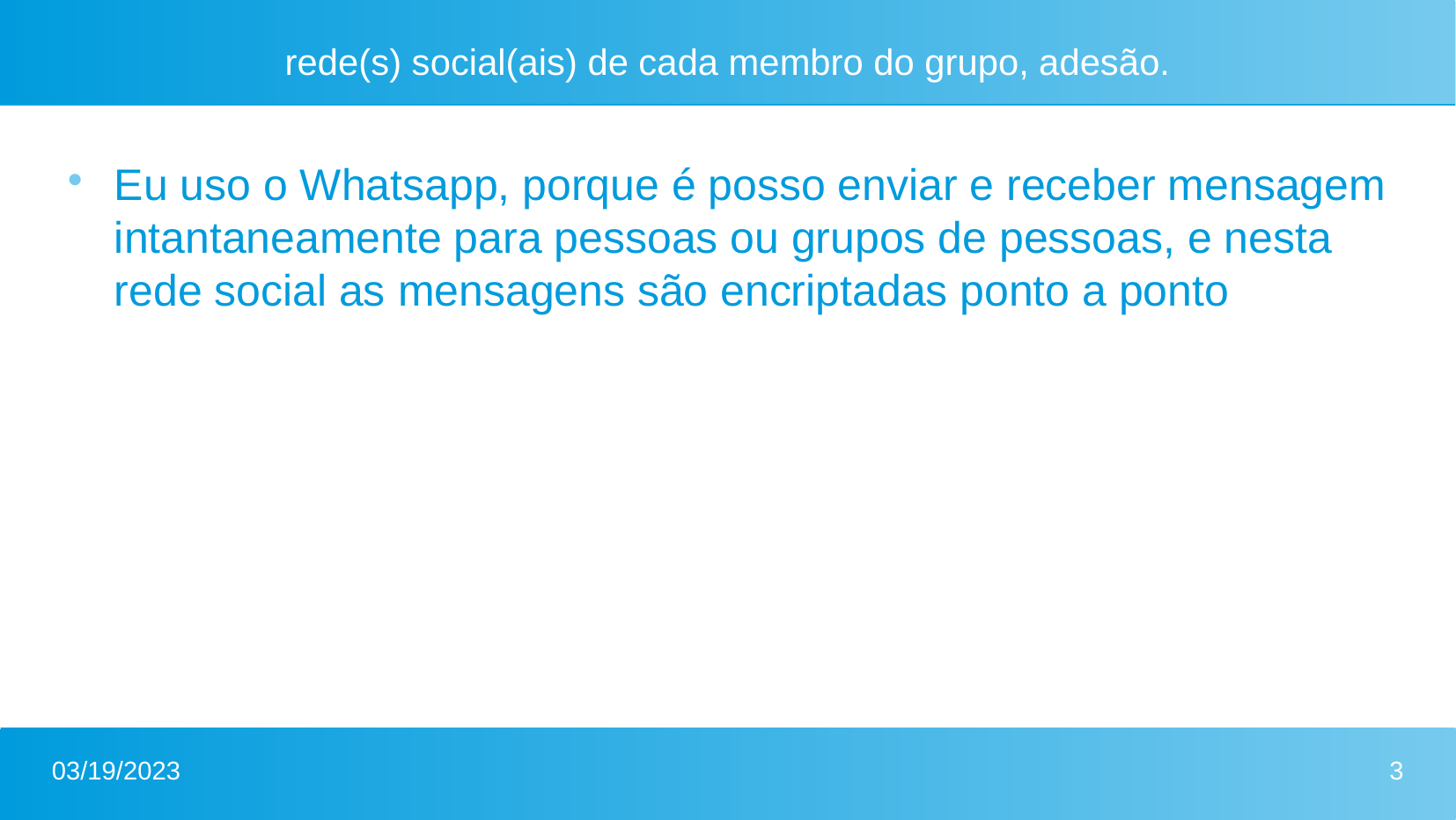

# rede(s) social(ais) de cada membro do grupo, adesão.
Eu uso o Whatsapp, porque é posso enviar e receber mensagem intantaneamente para pessoas ou grupos de pessoas, e nesta rede social as mensagens são encriptadas ponto a ponto
03/19/2023
3